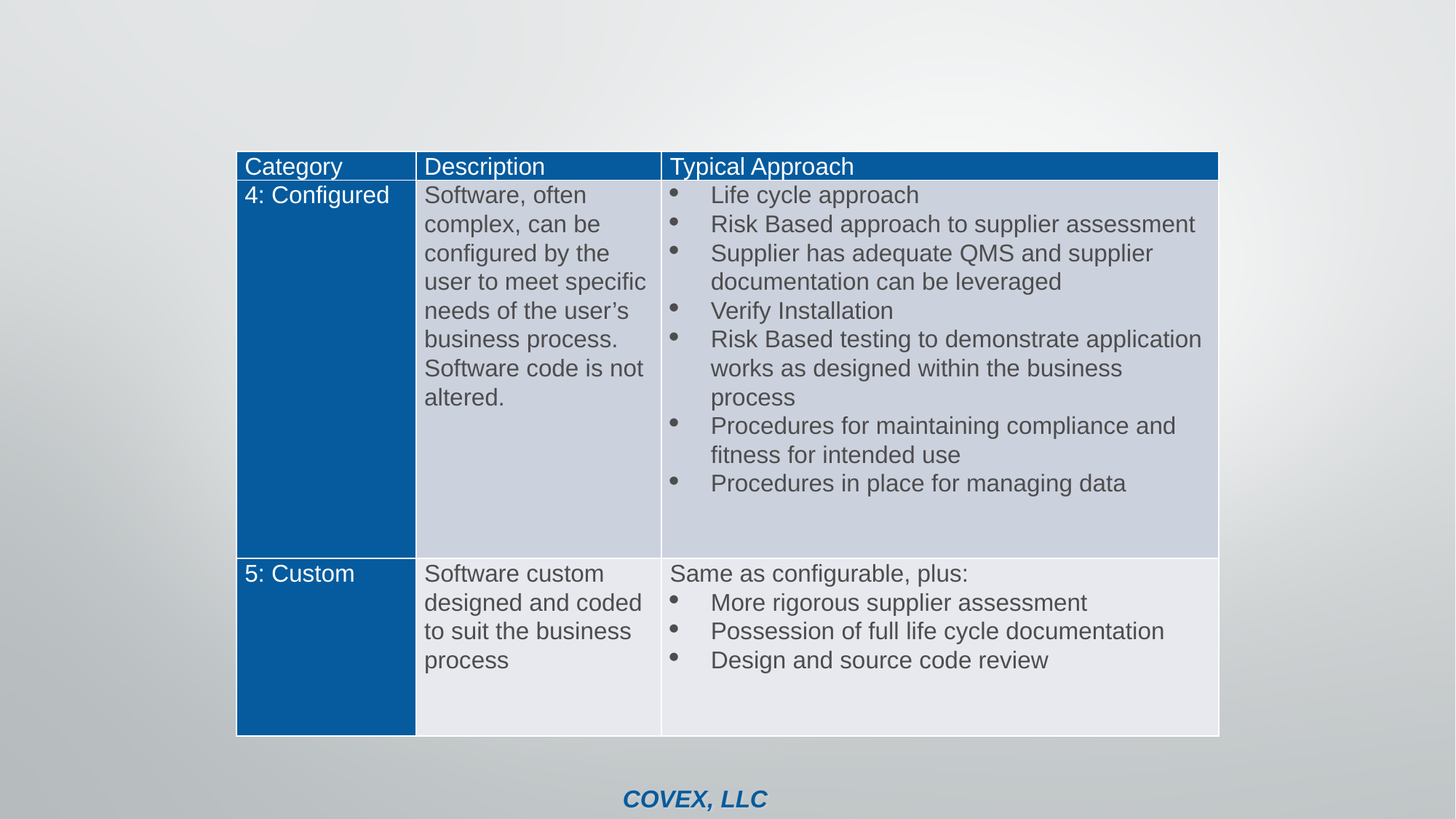

# GAMP Categories - Software
| Category | Description | Typical Approach |
| --- | --- | --- |
| 4: Configured | Software, often complex, can be configured by the user to meet specific needs of the user’s business process. Software code is not altered. | Life cycle approach Risk Based approach to supplier assessment Supplier has adequate QMS and supplier documentation can be leveraged Verify Installation Risk Based testing to demonstrate application works as designed within the business process Procedures for maintaining compliance and fitness for intended use Procedures in place for managing data |
| 5: Custom | Software custom designed and coded to suit the business process | Same as configurable, plus: More rigorous supplier assessment Possession of full life cycle documentation Design and source code review |